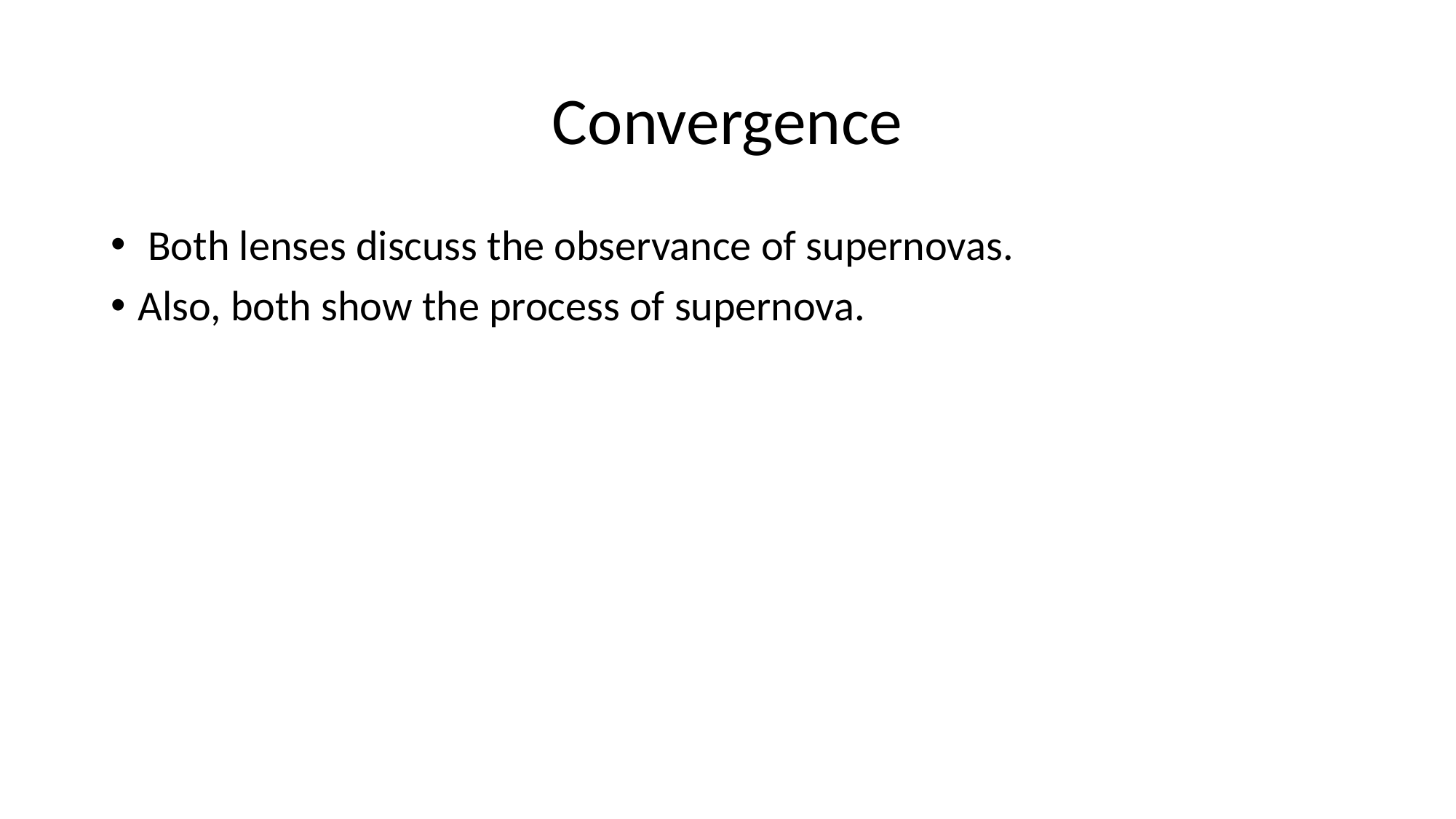

# Convergence
 Both lenses discuss the observance of supernovas.
Also, both show the process of supernova.